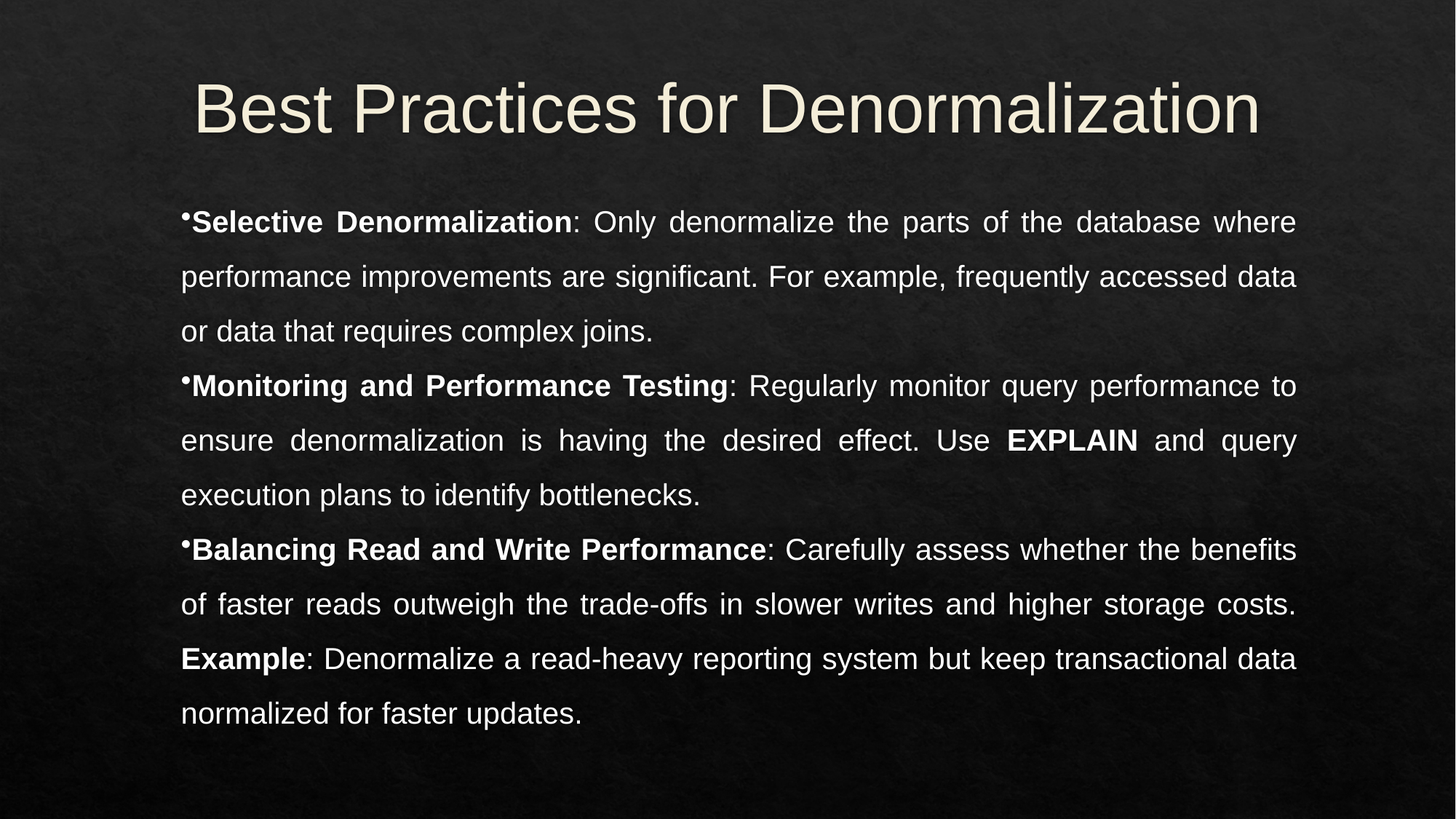

# Best Practices for Denormalization
Selective Denormalization: Only denormalize the parts of the database where performance improvements are significant. For example, frequently accessed data or data that requires complex joins.
Monitoring and Performance Testing: Regularly monitor query performance to ensure denormalization is having the desired effect. Use EXPLAIN and query execution plans to identify bottlenecks.
Balancing Read and Write Performance: Carefully assess whether the benefits of faster reads outweigh the trade-offs in slower writes and higher storage costs. Example: Denormalize a read-heavy reporting system but keep transactional data normalized for faster updates.